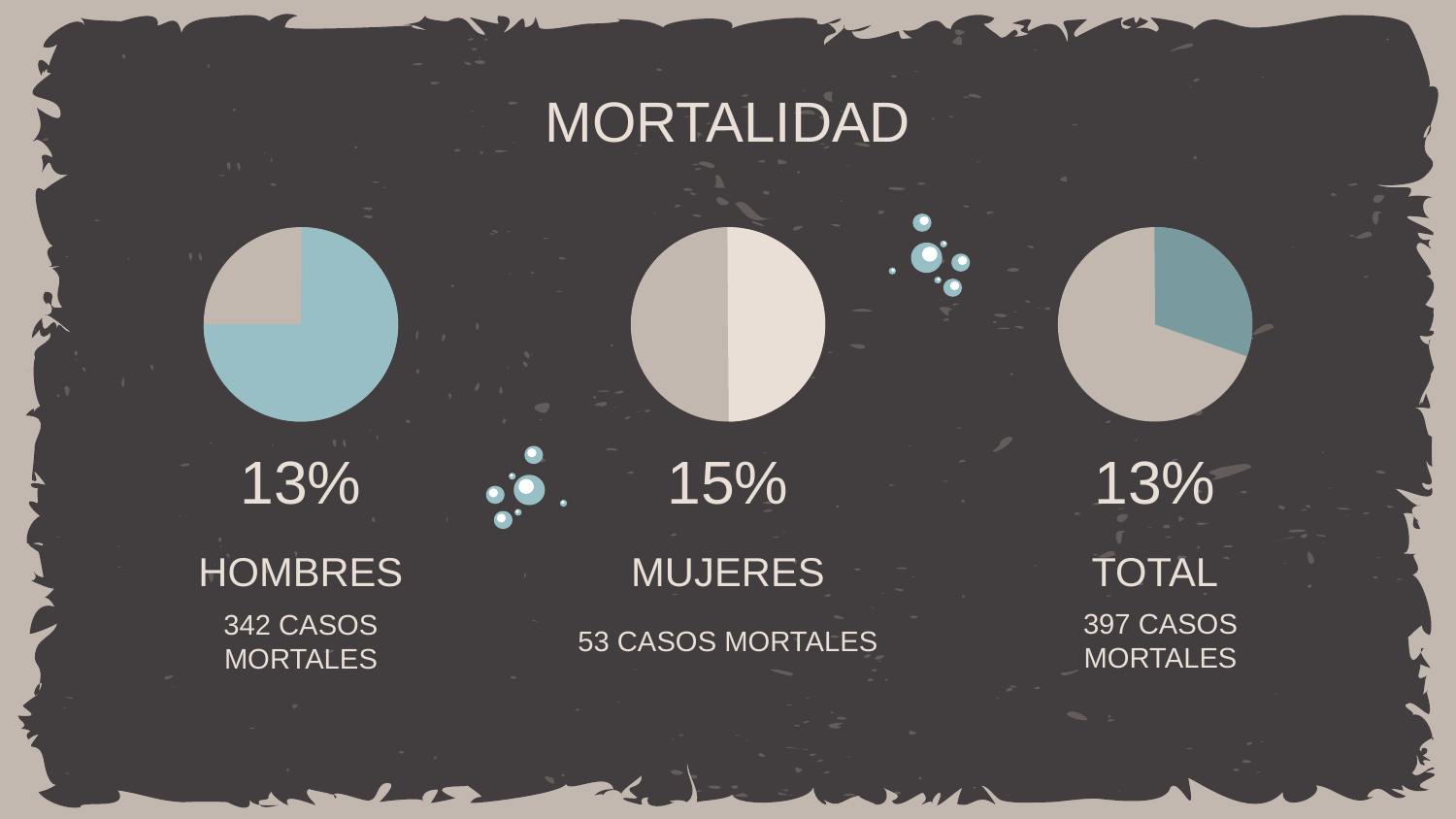

MORTALIDAD

# 13%
15%
13%
HOMBRES
MUJERES
TOTAL
397 CASOS MORTALES
342 CASOS MORTALES
53 CASOS MORTALES